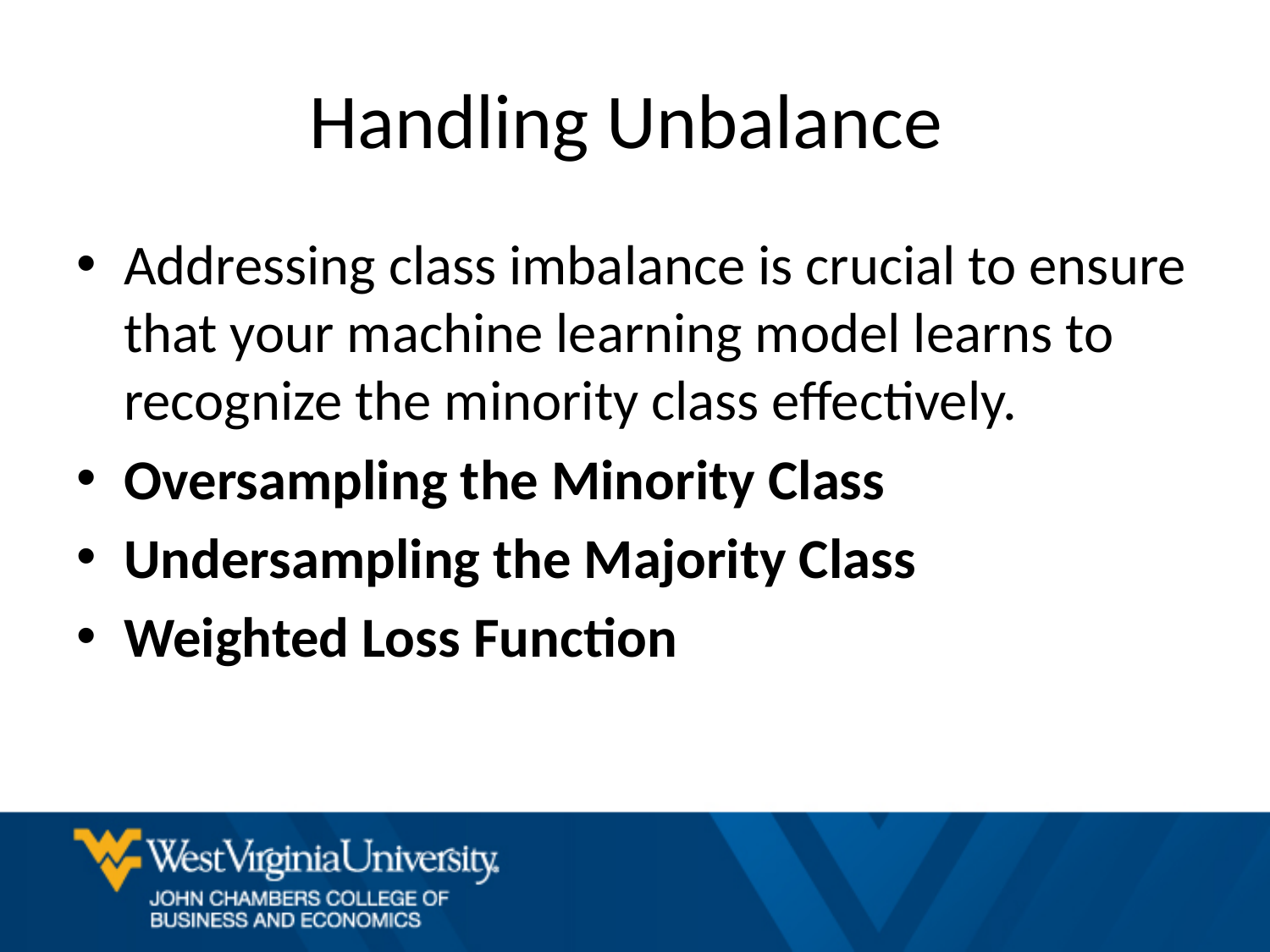

# Handling Unbalance
Addressing class imbalance is crucial to ensure that your machine learning model learns to recognize the minority class effectively.
Oversampling the Minority Class
Undersampling the Majority Class
Weighted Loss Function